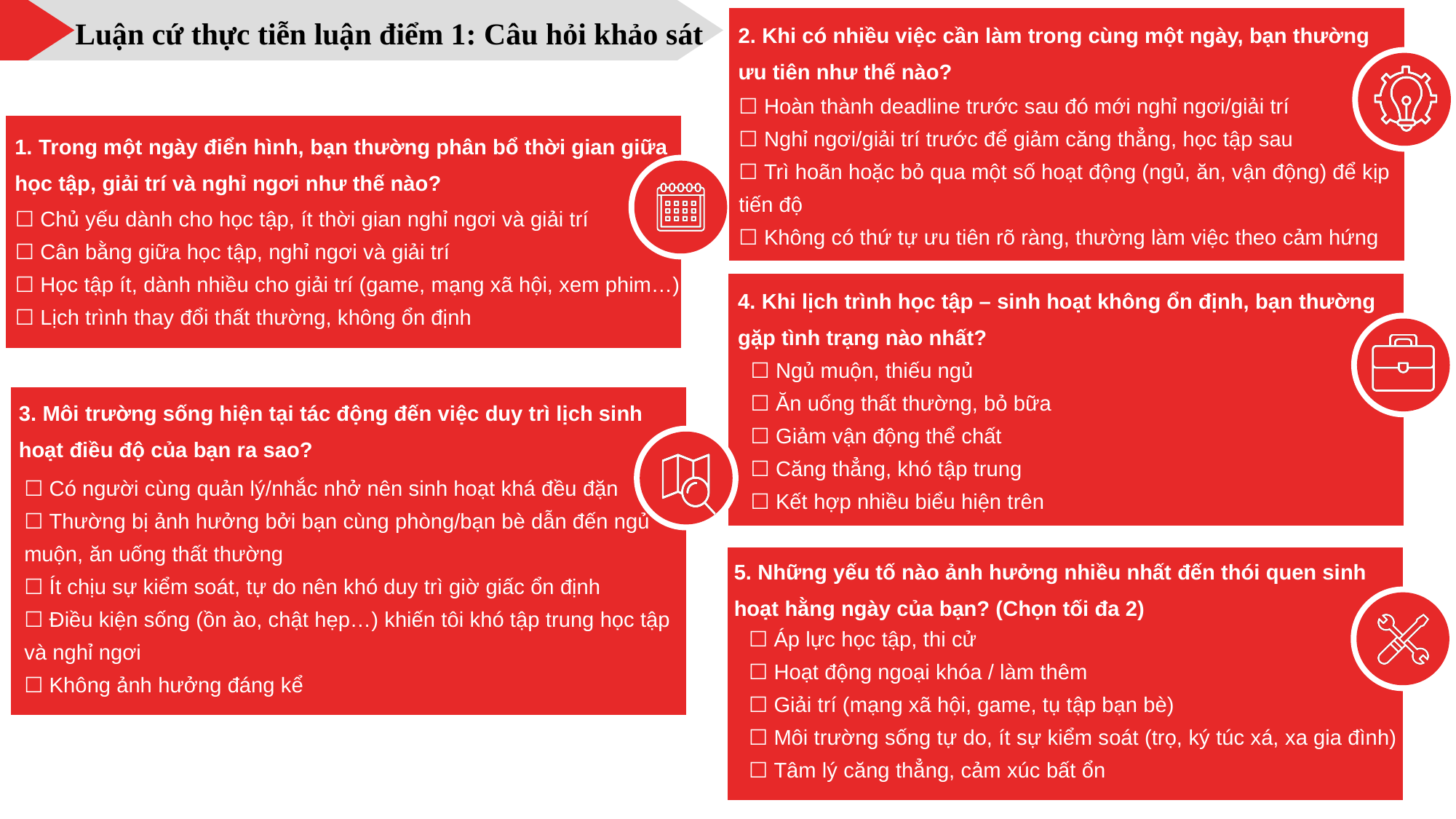

Luận cứ thực tiễn luận điểm 1: Câu hỏi khảo sát

2. Khi có nhiều việc cần làm trong cùng một ngày, bạn thường ưu tiên như thế nào?

☐ Hoàn thành deadline trước sau đó mới nghỉ ngơi/giải trí
☐ Nghỉ ngơi/giải trí trước để giảm căng thẳng, học tập sau
☐ Trì hoãn hoặc bỏ qua một số hoạt động (ngủ, ăn, vận động) để kịp tiến độ
☐ Không có thứ tự ưu tiên rõ ràng, thường làm việc theo cảm hứng

1. Trong một ngày điển hình, bạn thường phân bổ thời gian giữa học tập, giải trí và nghỉ ngơi như thế nào?

☐ Chủ yếu dành cho học tập, ít thời gian nghỉ ngơi và giải trí
☐ Cân bằng giữa học tập, nghỉ ngơi và giải trí
☐ Học tập ít, dành nhiều cho giải trí (game, mạng xã hội, xem phim…)
☐ Lịch trình thay đổi thất thường, không ổn định

4. Khi lịch trình học tập – sinh hoạt không ổn định, bạn thường gặp tình trạng nào nhất?

☐ Ngủ muộn, thiếu ngủ
☐ Ăn uống thất thường, bỏ bữa
☐ Giảm vận động thể chất
☐ Căng thẳng, khó tập trung
☐ Kết hợp nhiều biểu hiện trên

3. Môi trường sống hiện tại tác động đến việc duy trì lịch sinh hoạt điều độ của bạn ra sao?

☐ Có người cùng quản lý/nhắc nhở nên sinh hoạt khá đều đặn
☐ Thường bị ảnh hưởng bởi bạn cùng phòng/bạn bè dẫn đến ngủ muộn, ăn uống thất thường
☐ Ít chịu sự kiểm soát, tự do nên khó duy trì giờ giấc ổn định
☐ Điều kiện sống (ồn ào, chật hẹp…) khiến tôi khó tập trung học tập và nghỉ ngơi
☐ Không ảnh hưởng đáng kể

Vision

5. Những yếu tố nào ảnh hưởng nhiều nhất đến thói quen sinh hoạt hằng ngày của bạn? (Chọn tối đa 2)

☐ Áp lực học tập, thi cử
☐ Hoạt động ngoại khóa / làm thêm
☐ Giải trí (mạng xã hội, game, tụ tập bạn bè)
☐ Môi trường sống tự do, ít sự kiểm soát (trọ, ký túc xá, xa gia đình)
☐ Tâm lý căng thẳng, cảm xúc bất ổn